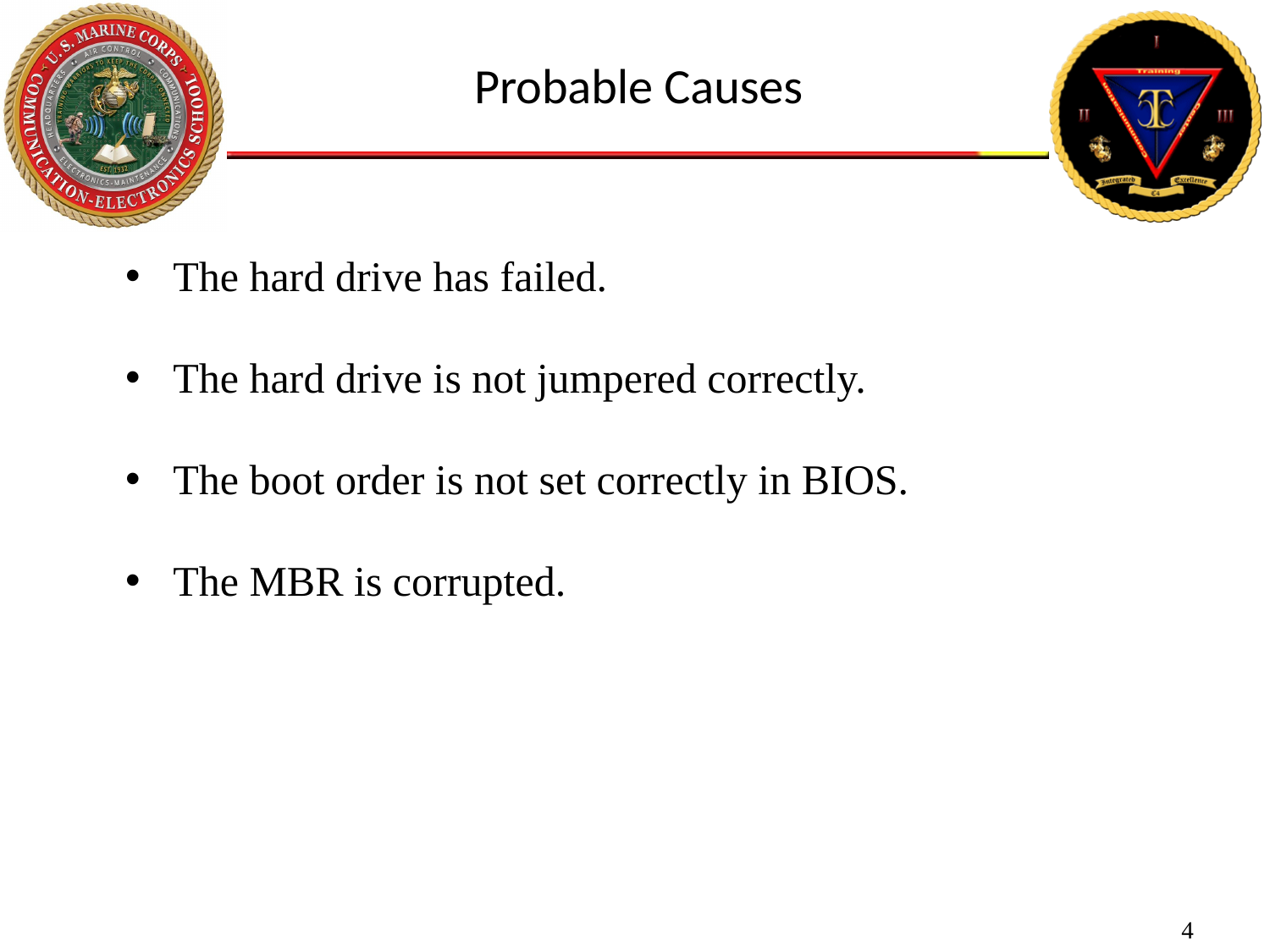

Probable Causes
The hard drive has failed.

The hard drive is not jumpered correctly.

The boot order is not set correctly in BIOS.

The MBR is corrupted.